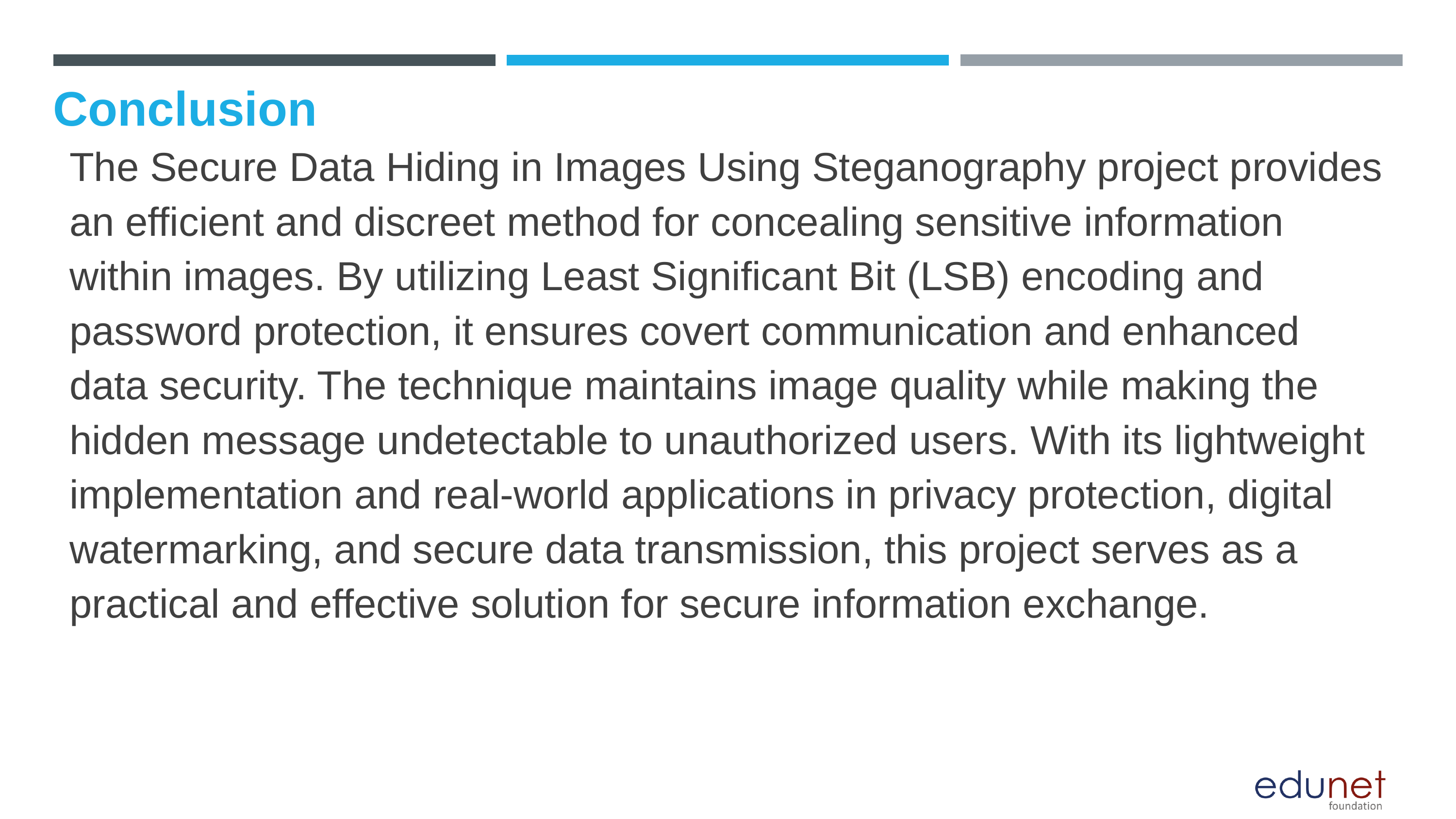

Conclusion

The Secure Data Hiding in Images Using Steganography project provides an efficient and discreet method for concealing sensitive information within images. By utilizing Least Significant Bit (LSB) encoding and password protection, it ensures covert communication and enhanced data security. The technique maintains image quality while making the hidden message undetectable to unauthorized users. With its lightweight implementation and real-world applications in privacy protection, digital watermarking, and secure data transmission, this project serves as a practical and effective solution for secure information exchange.